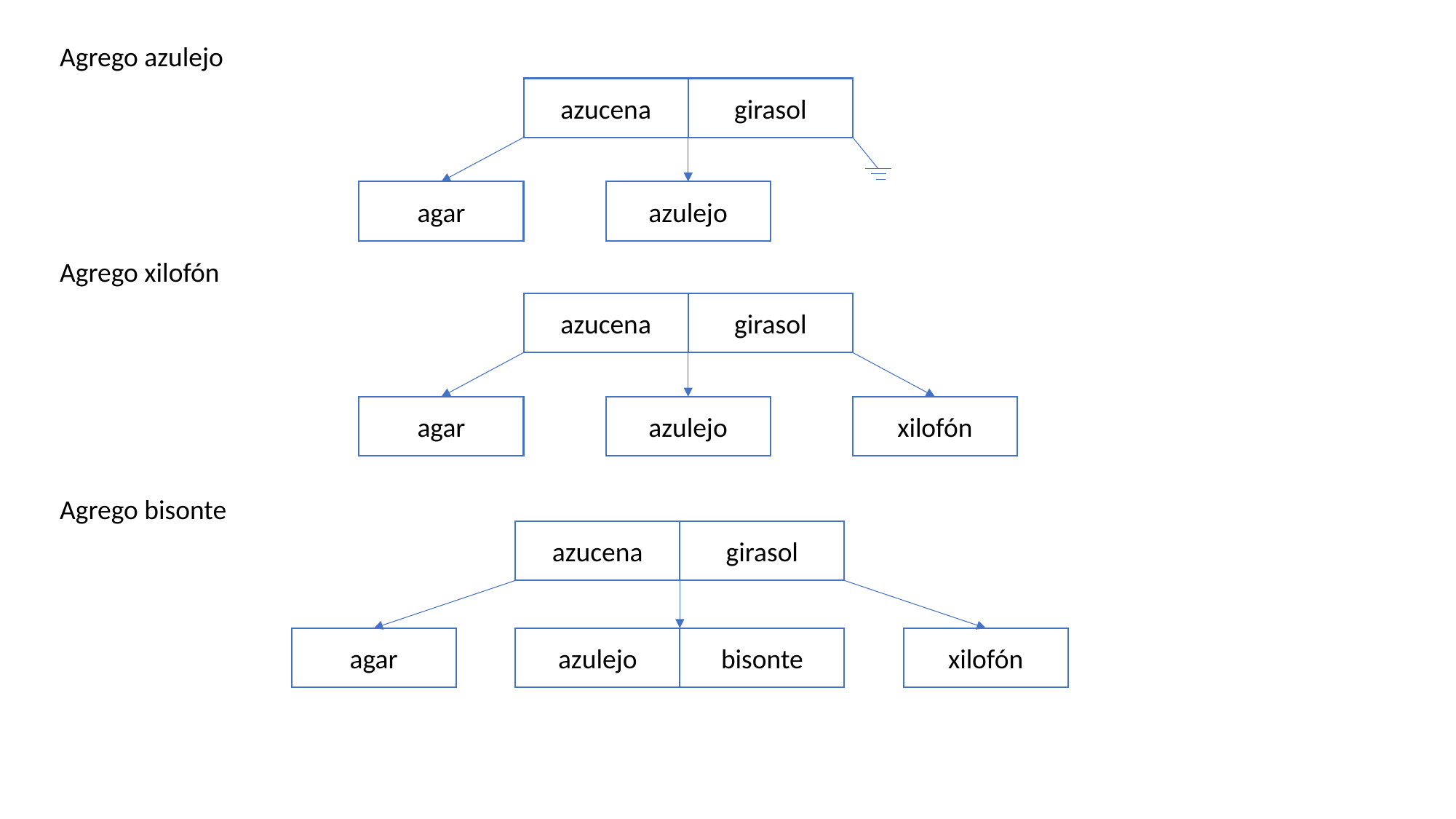

Agrego azulejo
azucena
girasol
agar
azulejo
Agrego xilofón
azucena
girasol
agar
azulejo
xilofón
Agrego bisonte
azucena
girasol
agar
azulejo
bisonte
xilofón